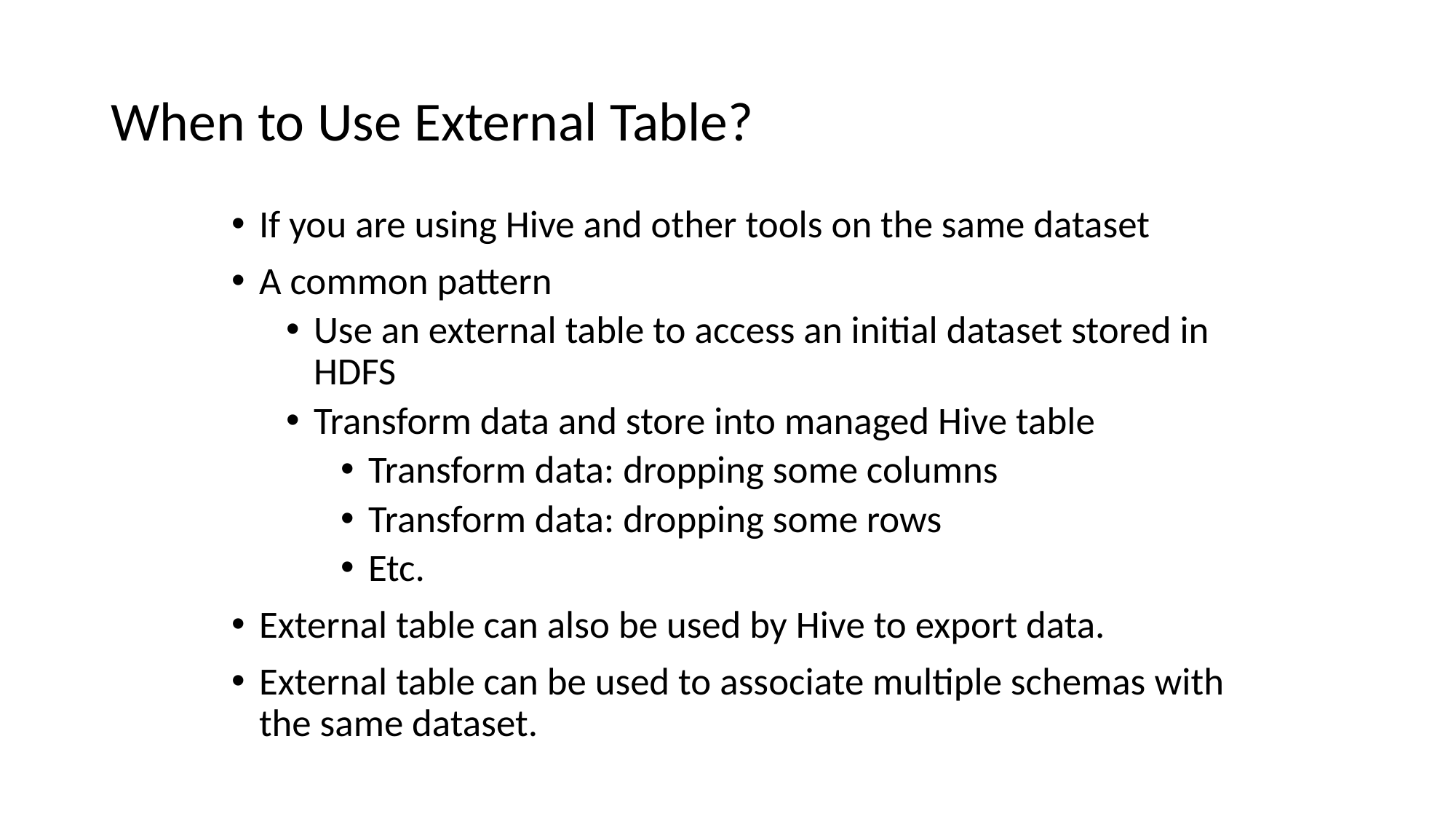

# When to Use External Table?
If you are using Hive and other tools on the same dataset
A common pattern
Use an external table to access an initial dataset stored in HDFS
Transform data and store into managed Hive table
Transform data: dropping some columns
Transform data: dropping some rows
Etc.
External table can also be used by Hive to export data.
External table can be used to associate multiple schemas with the same dataset.